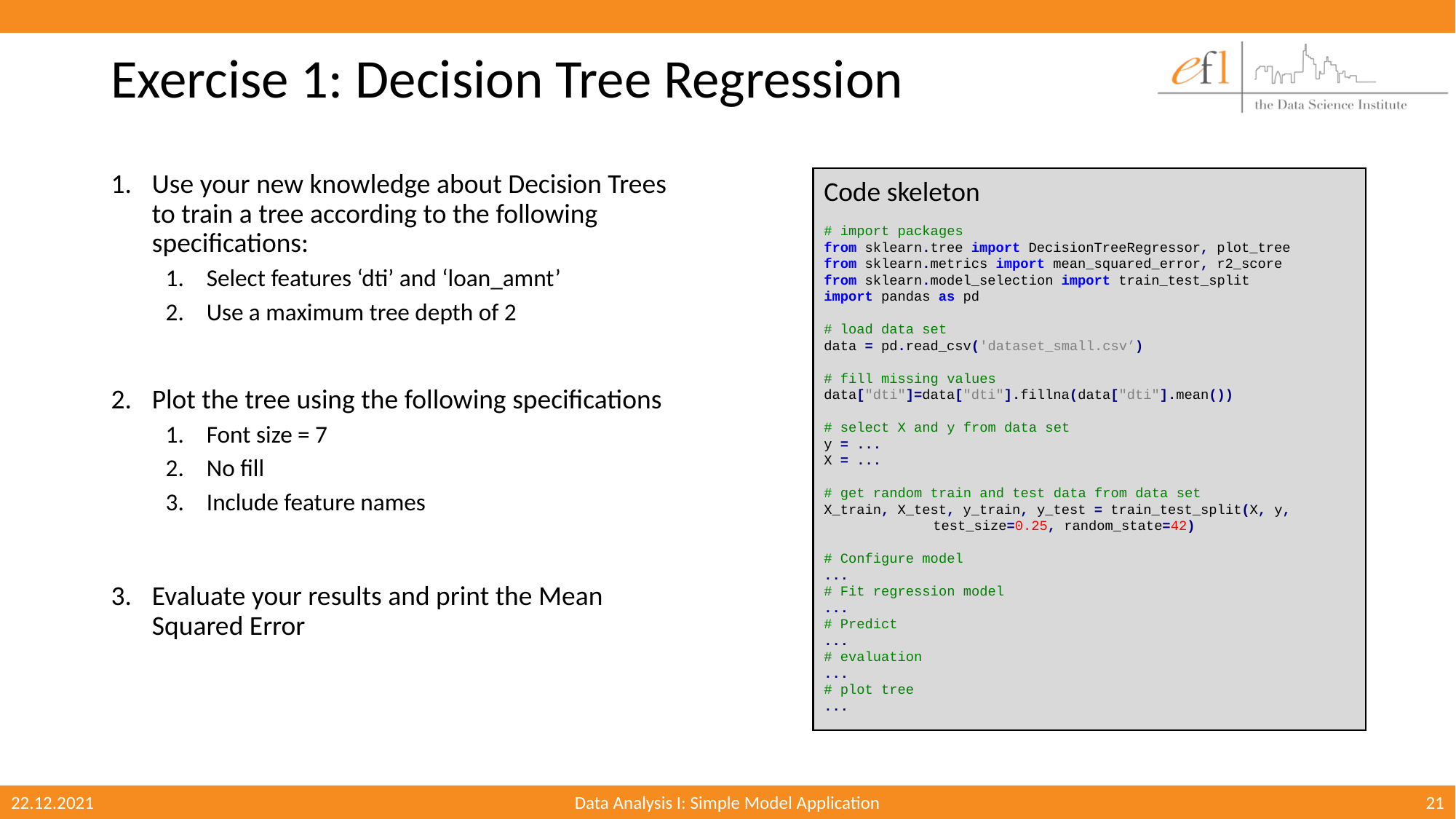

# Exercise 1: Decision Tree Regression
Use your new knowledge about Decision Trees to train a tree according to the following specifications:
Select features ‘dti’ and ‘loan_amnt’
Use a maximum tree depth of 2

Plot the tree using the following specifications
Font size = 7
No fill
Include feature names

Evaluate your results and print the Mean Squared Error
Code skeleton

# import packages
from sklearn.tree import DecisionTreeRegressor, plot_tree
from sklearn.metrics import mean_squared_error, r2_score
from sklearn.model_selection import train_test_split
import pandas as pd

# load data set
data = pd.read_csv('dataset_small.csv’)

# fill missing values
data["dti"]=data["dti"].fillna(data["dti"].mean())

# select X and y from data set
y = ...
X = ...

# get random train and test data from data set
X_train, X_test, y_train, y_test = train_test_split(X, y,
	test_size=0.25, random_state=42)

# Configure model
...
# Fit regression model
...
# Predict
...
# evaluation
...
# plot tree
...
22.12.2021
Data Analysis I: Simple Model Application
21